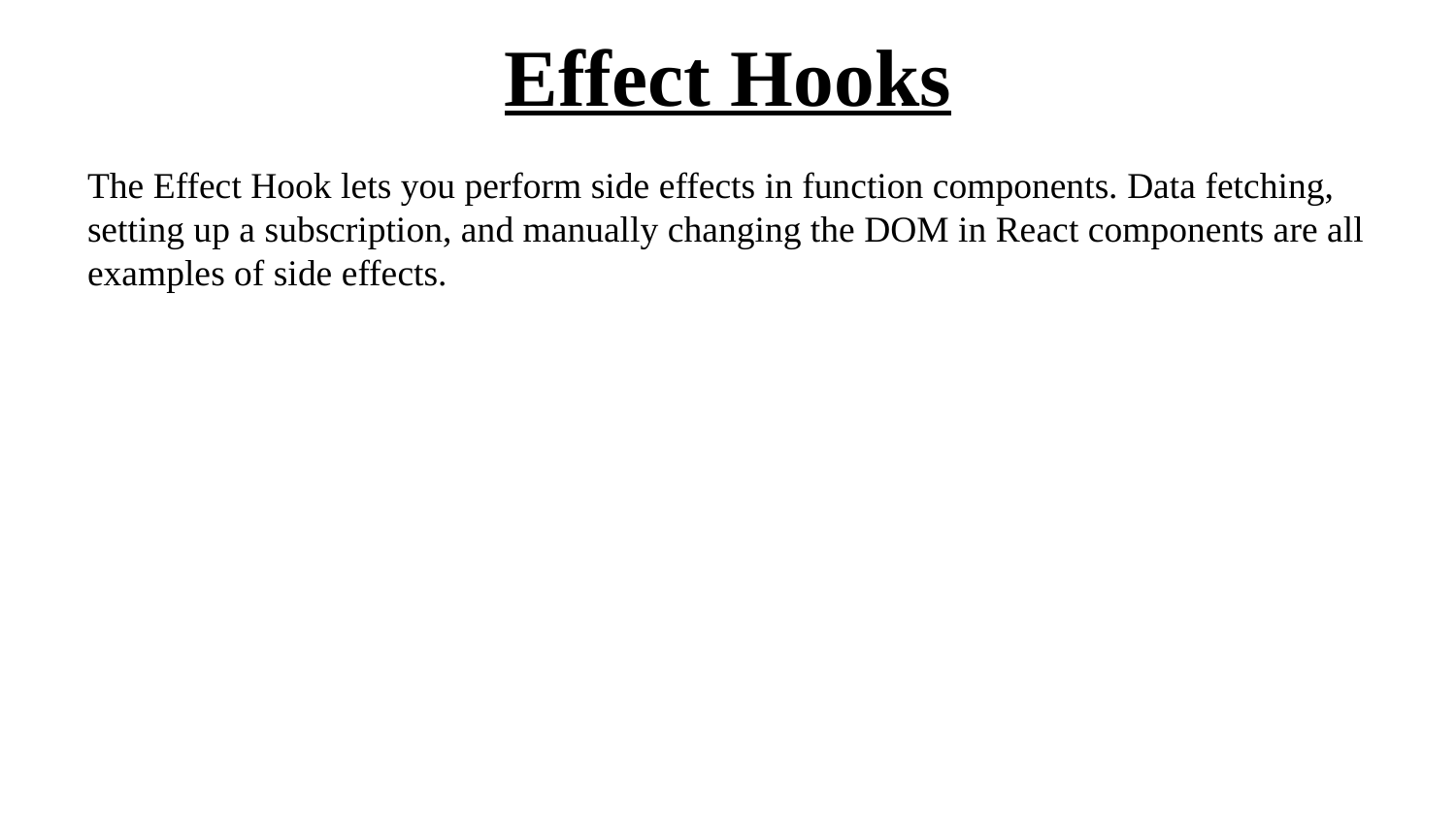

# Effect Hooks
The Effect Hook lets you perform side effects in function components. Data fetching, setting up a subscription, and manually changing the DOM in React components are all examples of side effects.